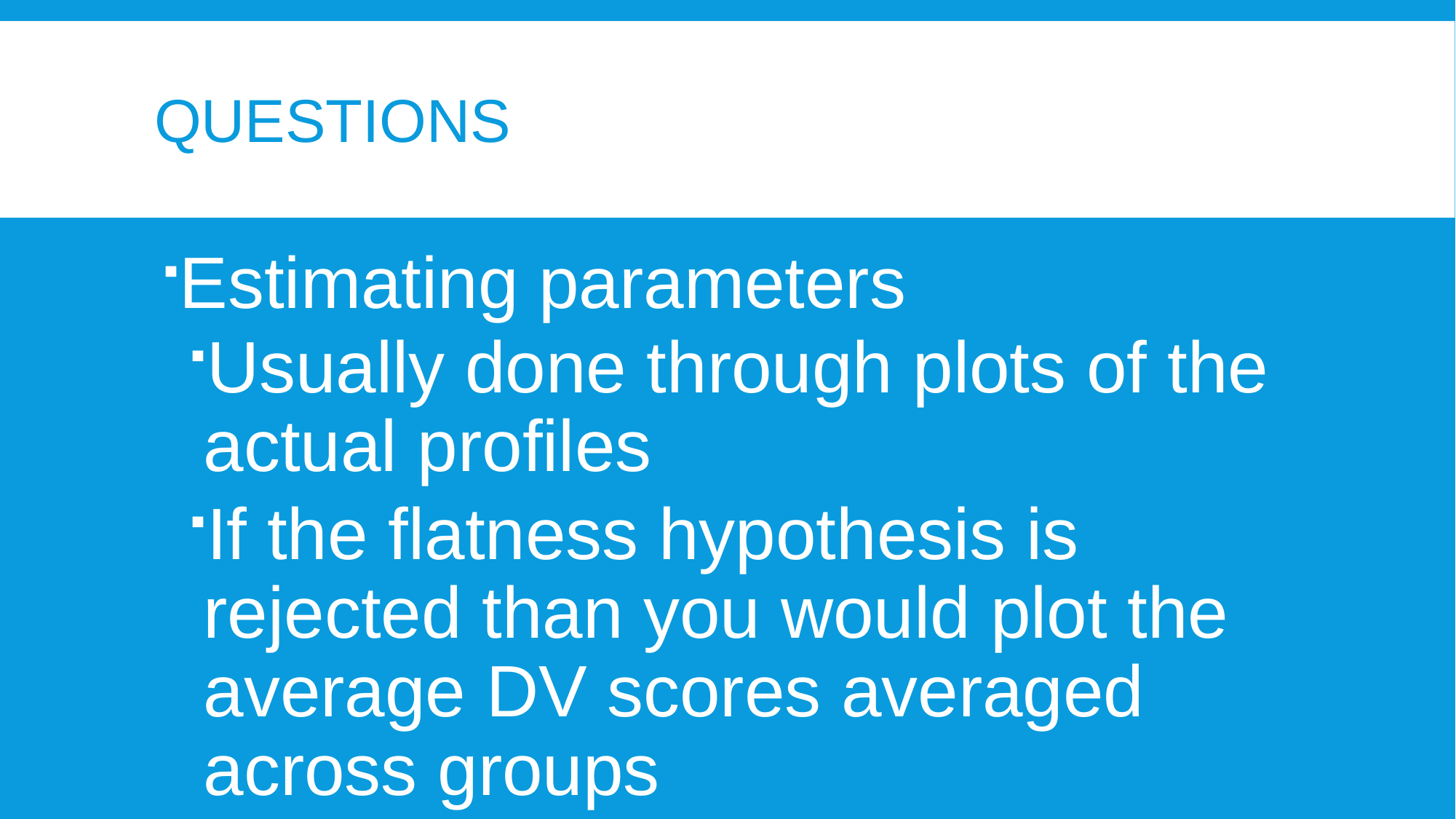

# Questions
Estimating parameters
Usually done through plots of the actual profiles
If the flatness hypothesis is rejected than you would plot the average DV scores averaged across groups